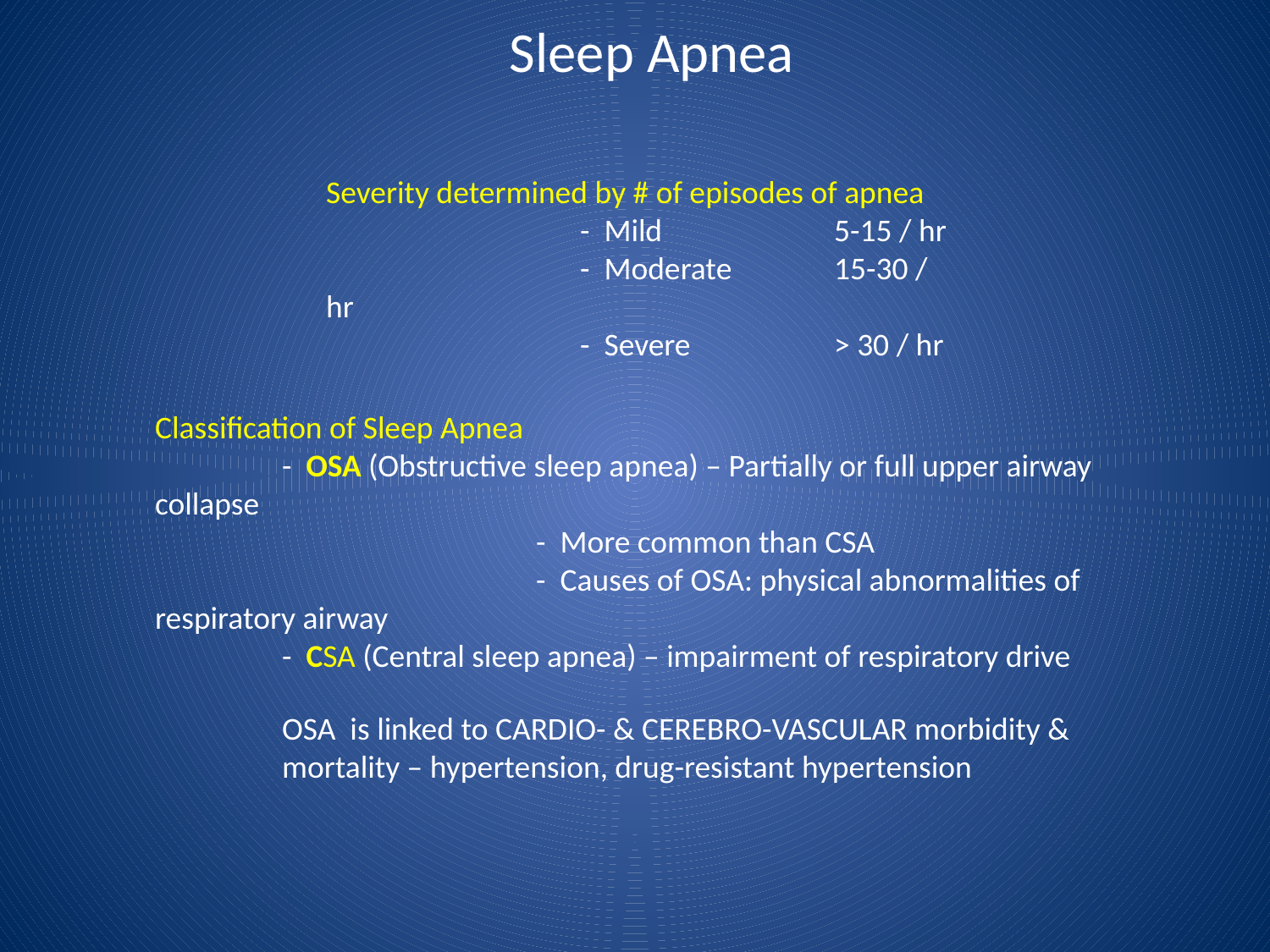

# Sleep Apnea
Severity determined by # of episodes of apnea
		-  Mild		5-15 / hr
		-  Moderate	15-30 / hr
		-  Severe		> 30 / hr
Classification of Sleep Apnea
	-  OSA (Obstructive sleep apnea) – Partially or full upper airway collapse
			-  More common than CSA
			-  Causes of OSA: physical abnormalities of respiratory airway
	-  CSA (Central sleep apnea) – impairment of respiratory drive
OSA  is linked to CARDIO- & CEREBRO-VASCULAR morbidity & mortality – hypertension, drug-resistant hypertension